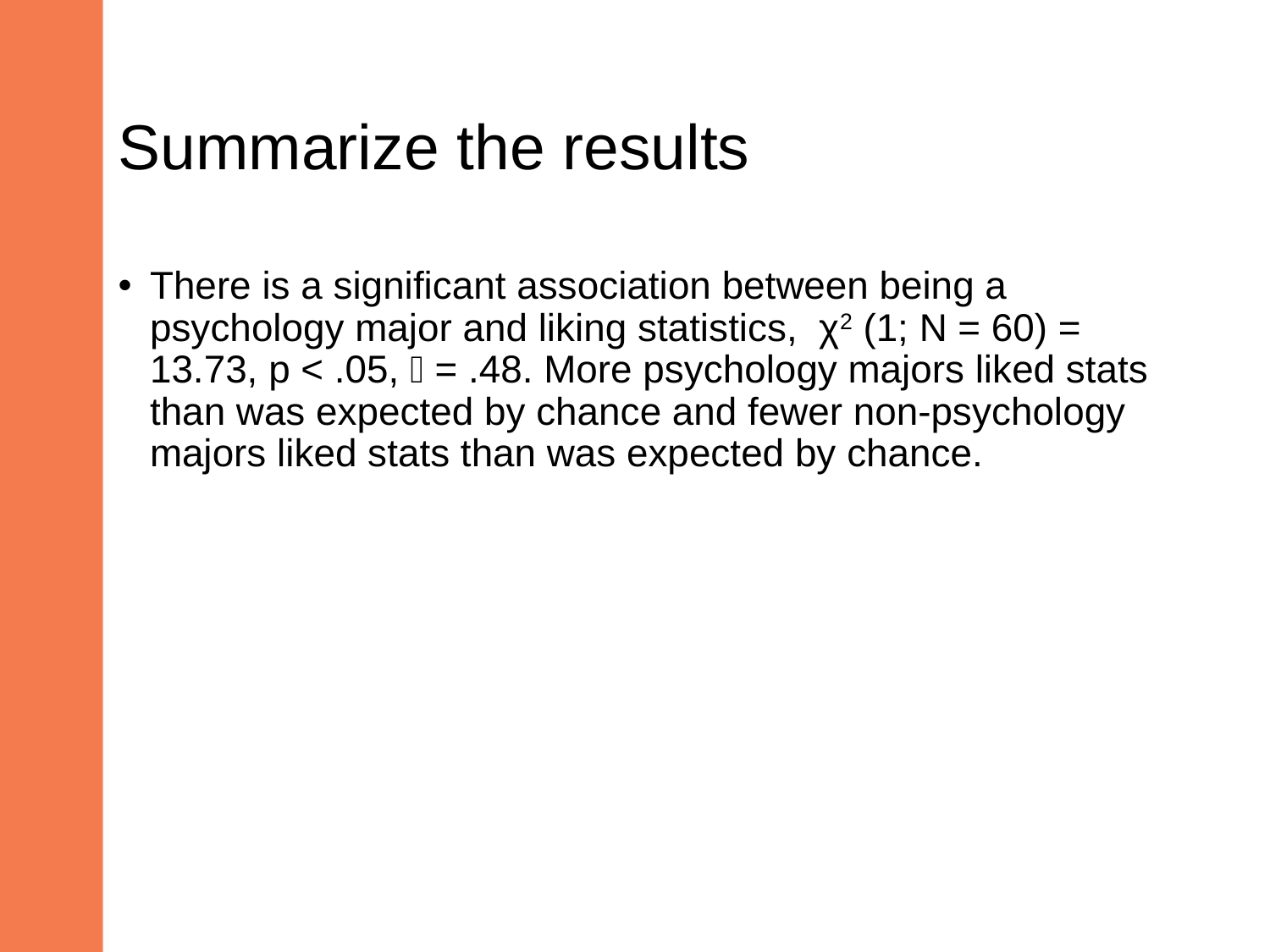

# Summarize the results
There is a significant association between being a psychology major and liking statistics,  χ2 (1; N = 60) = 13.73, p < .05, φ = .48. More psychology majors liked stats than was expected by chance and fewer non-psychology majors liked stats than was expected by chance.